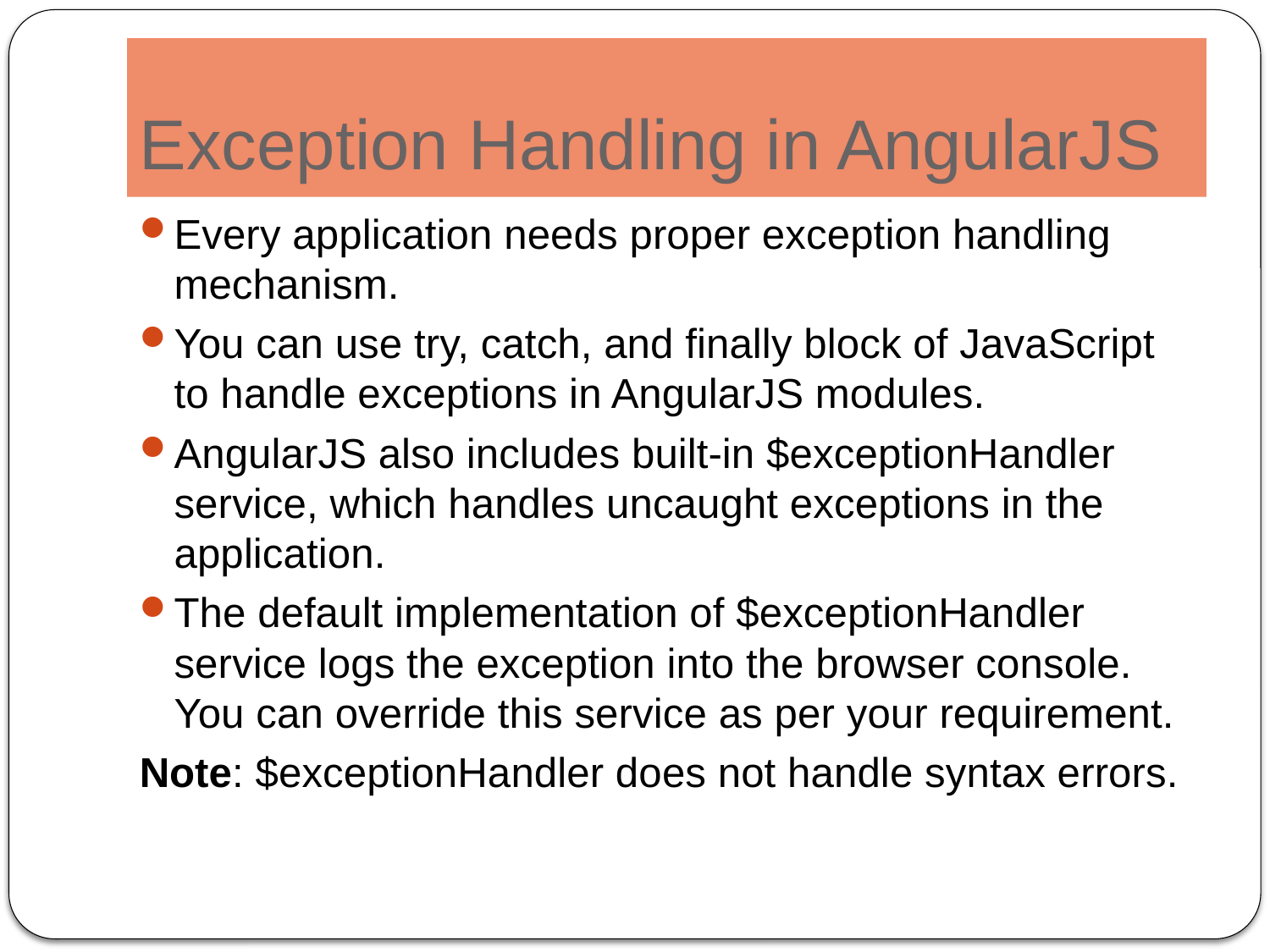

# Exception Handling in AngularJS
Every application needs proper exception handling mechanism.
You can use try, catch, and finally block of JavaScript to handle exceptions in AngularJS modules.
AngularJS also includes built-in $exceptionHandler service, which handles uncaught exceptions in the application.
The default implementation of $exceptionHandler service logs the exception into the browser console. You can override this service as per your requirement.
Note: $exceptionHandler does not handle syntax errors.